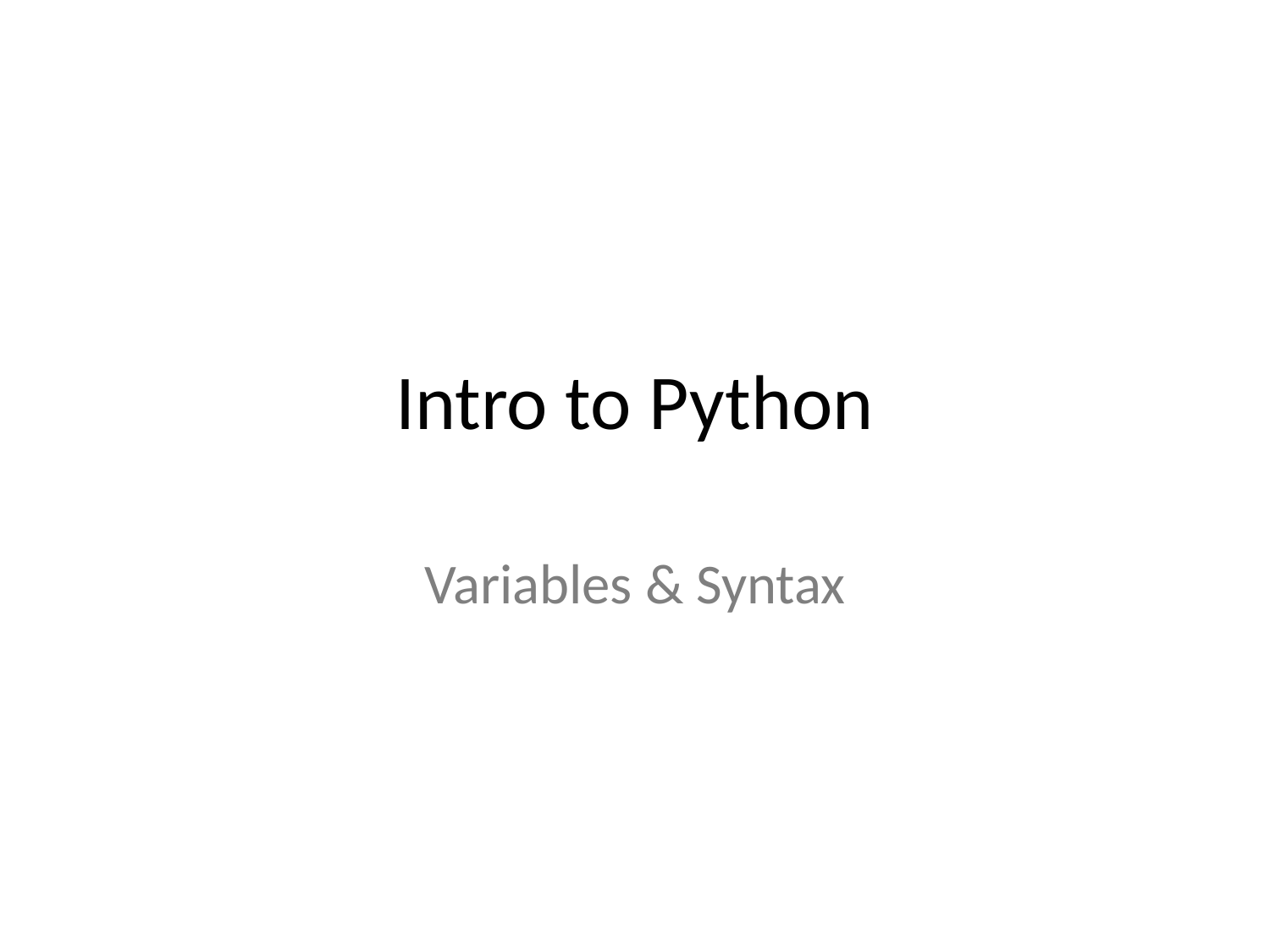

# Intro to Python
Variables & Syntax